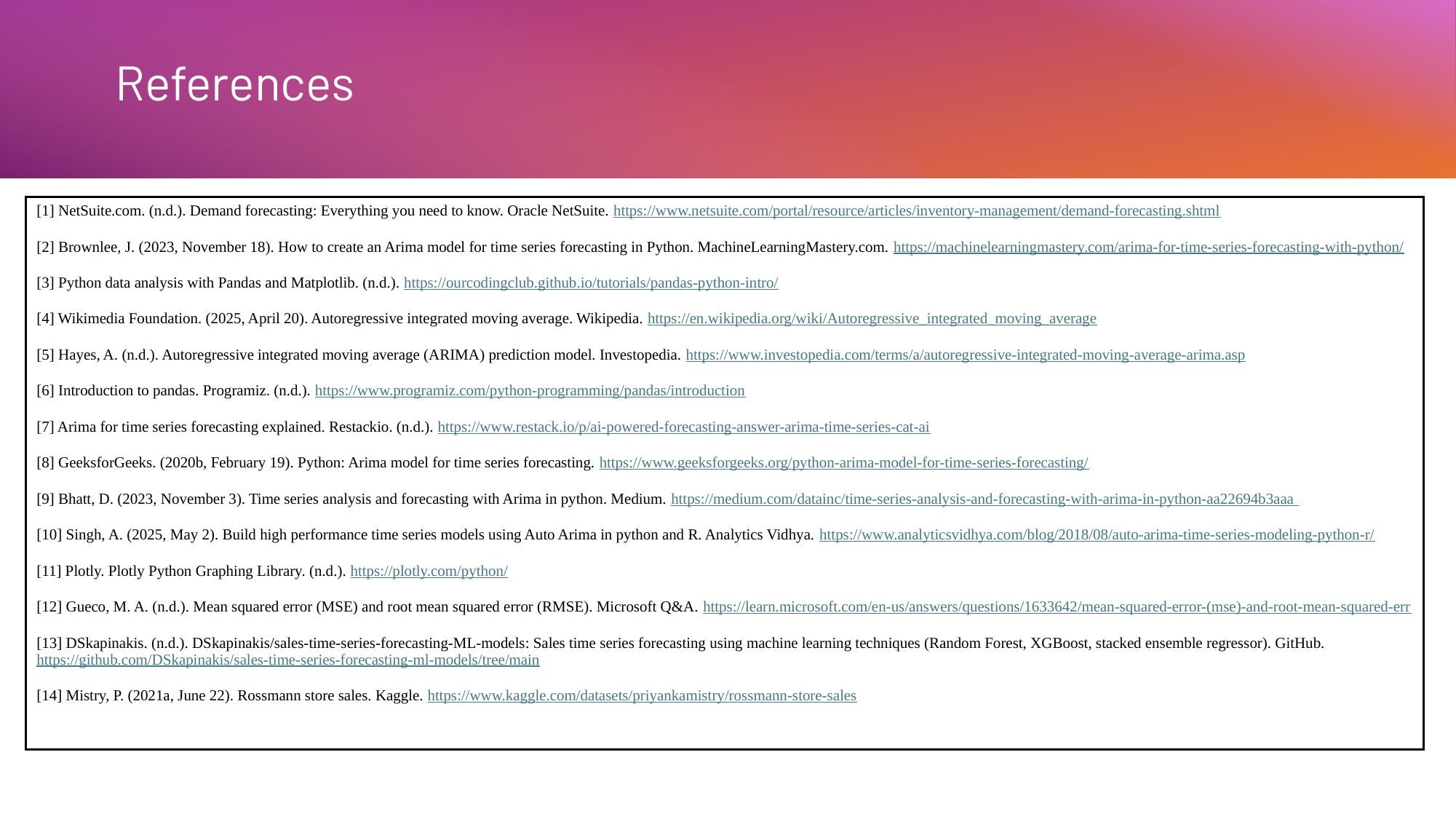

# References
[1] NetSuite.com. (n.d.). Demand forecasting: Everything you need to know. Oracle NetSuite. https://www.netsuite.com/portal/resource/articles/inventory-management/demand-forecasting.shtml
[2] Brownlee, J. (2023, November 18). How to create an Arima model for time series forecasting in Python. MachineLearningMastery.com. https://machinelearningmastery.com/arima-for-time-series-forecasting-with-python/
[3] Python data analysis with Pandas and Matplotlib. (n.d.). https://ourcodingclub.github.io/tutorials/pandas-python-intro/
[4] Wikimedia Foundation. (2025, April 20). Autoregressive integrated moving average. Wikipedia. https://en.wikipedia.org/wiki/Autoregressive_integrated_moving_average
[5] Hayes, A. (n.d.). Autoregressive integrated moving average (ARIMA) prediction model. Investopedia. https://www.investopedia.com/terms/a/autoregressive-integrated-moving-average-arima.asp
[6] Introduction to pandas. Programiz. (n.d.). https://www.programiz.com/python-programming/pandas/introduction
[7] Arima for time series forecasting explained. Restackio. (n.d.). https://www.restack.io/p/ai-powered-forecasting-answer-arima-time-series-cat-ai
[8] GeeksforGeeks. (2020b, February 19). Python: Arima model for time series forecasting. https://www.geeksforgeeks.org/python-arima-model-for-time-series-forecasting/
[9] Bhatt, D. (2023, November 3). Time series analysis and forecasting with Arima in python. Medium. https://medium.com/datainc/time-series-analysis-and-forecasting-with-arima-in-python-aa22694b3aaa
[10] Singh, A. (2025, May 2). Build high performance time series models using Auto Arima in python and R. Analytics Vidhya. https://www.analyticsvidhya.com/blog/2018/08/auto-arima-time-series-modeling-python-r/
[11] Plotly. Plotly Python Graphing Library. (n.d.). https://plotly.com/python/
[12] Gueco, M. A. (n.d.). Mean squared error (MSE) and root mean squared error (RMSE). Microsoft Q&A. https://learn.microsoft.com/en-us/answers/questions/1633642/mean-squared-error-(mse)-and-root-mean-squared-err
[13] DSkapinakis. (n.d.). DSkapinakis/sales-time-series-forecasting-ML-models: Sales time series forecasting using machine learning techniques (Random Forest, XGBoost, stacked ensemble regressor). GitHub. https://github.com/DSkapinakis/sales-time-series-forecasting-ml-models/tree/main
[14] Mistry, P. (2021a, June 22). Rossmann store sales. Kaggle. https://www.kaggle.com/datasets/priyankamistry/rossmann-store-sales